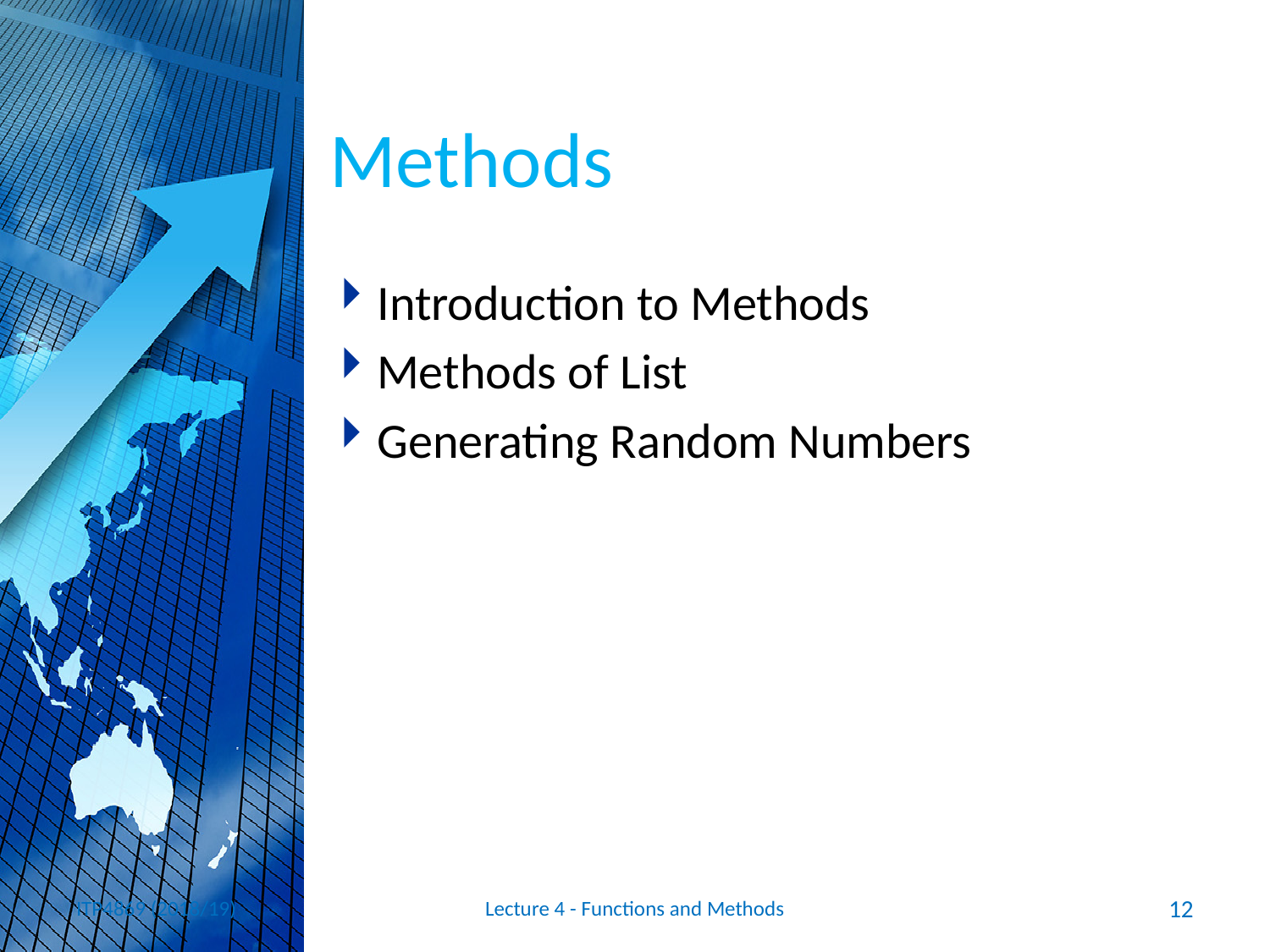

# Methods
Introduction to Methods
Methods of List
Generating Random Numbers
ITP4869 (2018/19)
Lecture 4 - Functions and Methods
12